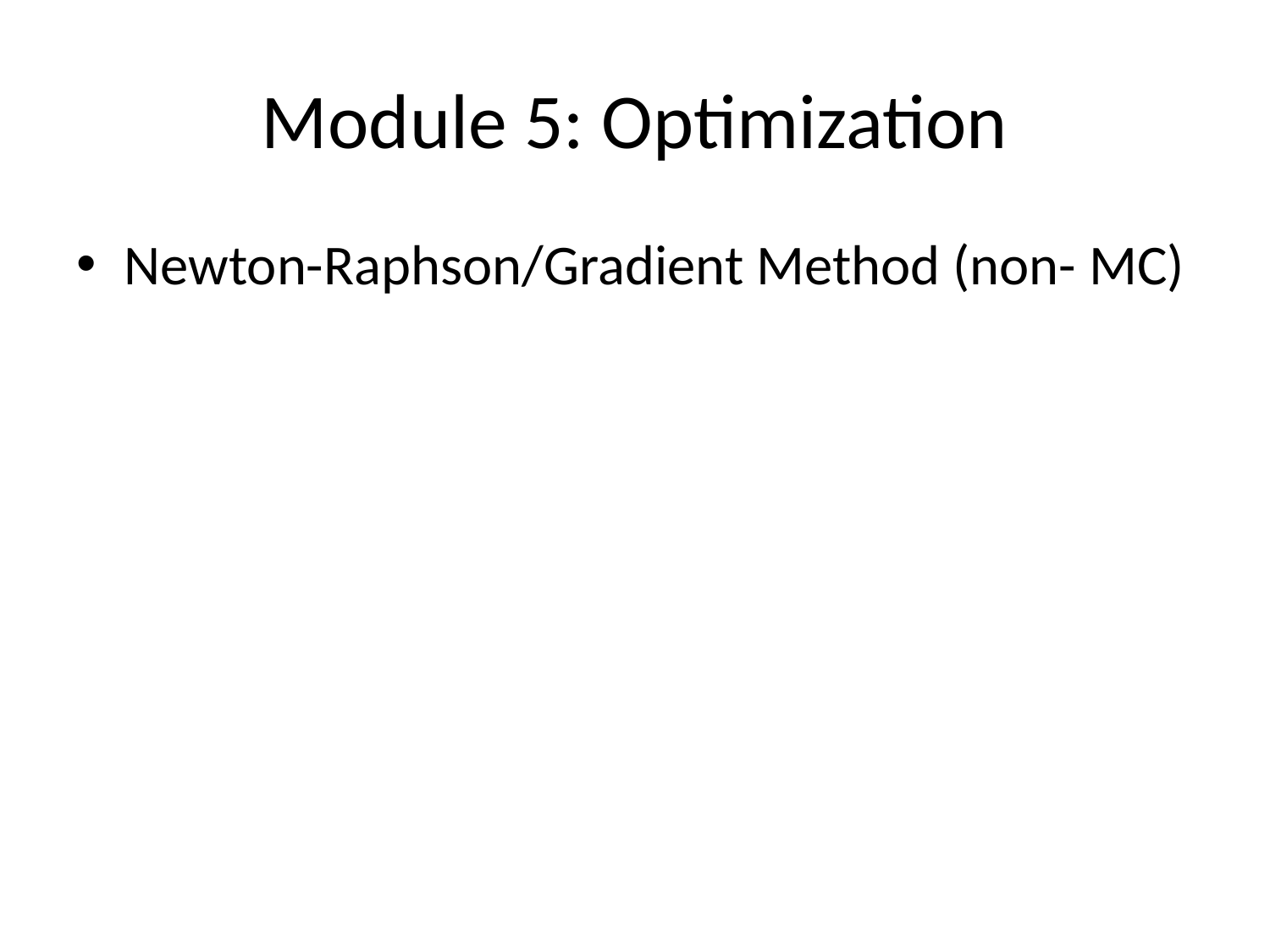

# Module 5: Optimization
Newton-Raphson/Gradient Method (non- MC)